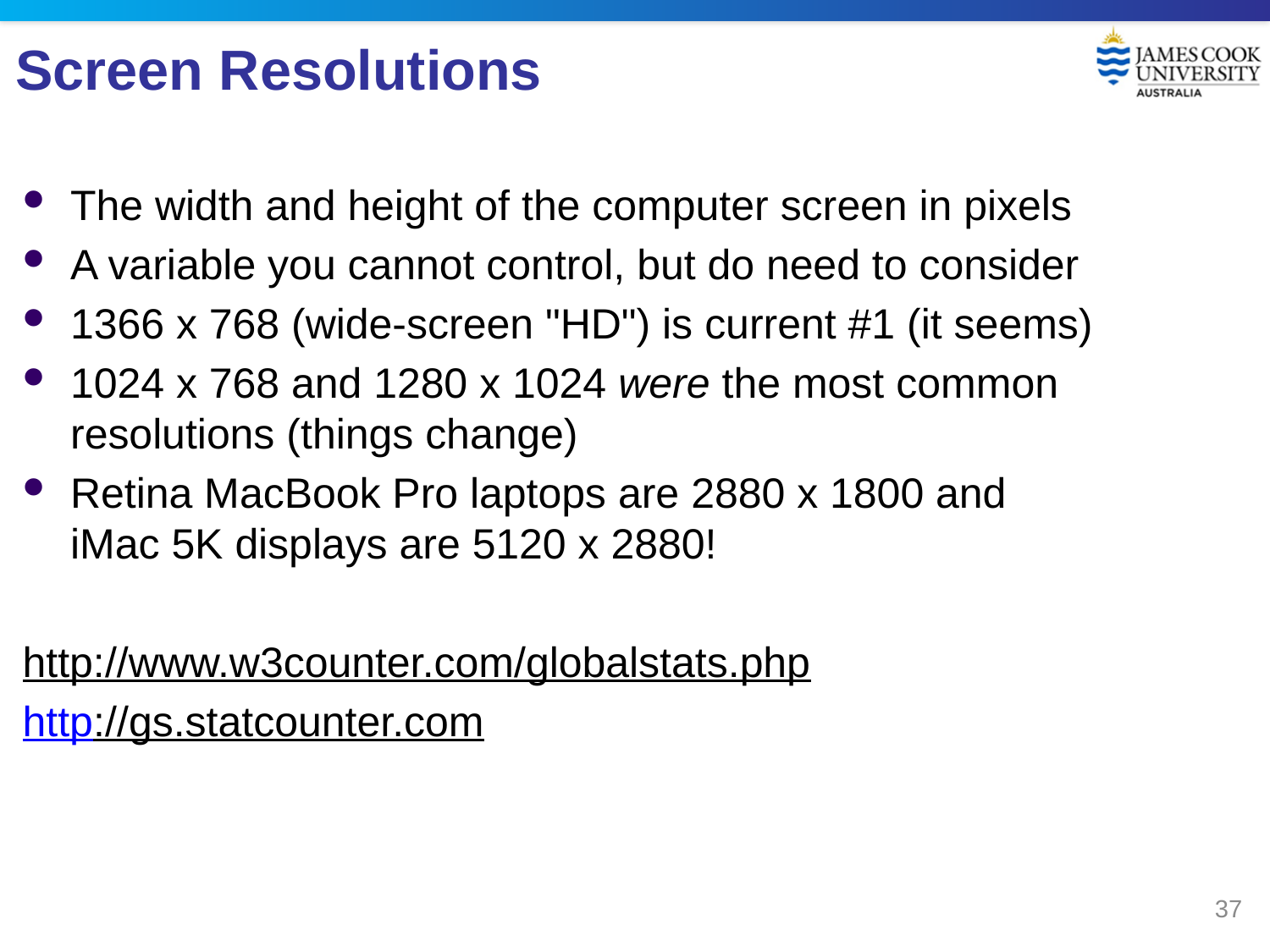

# Screen Resolutions
The width and height of the computer screen in pixels
A variable you cannot control, but do need to consider
1366 x 768 (wide-screen "HD") is current #1 (it seems)
1024 x 768 and 1280 x 1024 were the most common resolutions (things change)
Retina MacBook Pro laptops are 2880 x 1800 and
iMac 5K displays are 5120 x 2880!

http://www.w3counter.com/globalstats.php
http://gs.statcounter.com

37